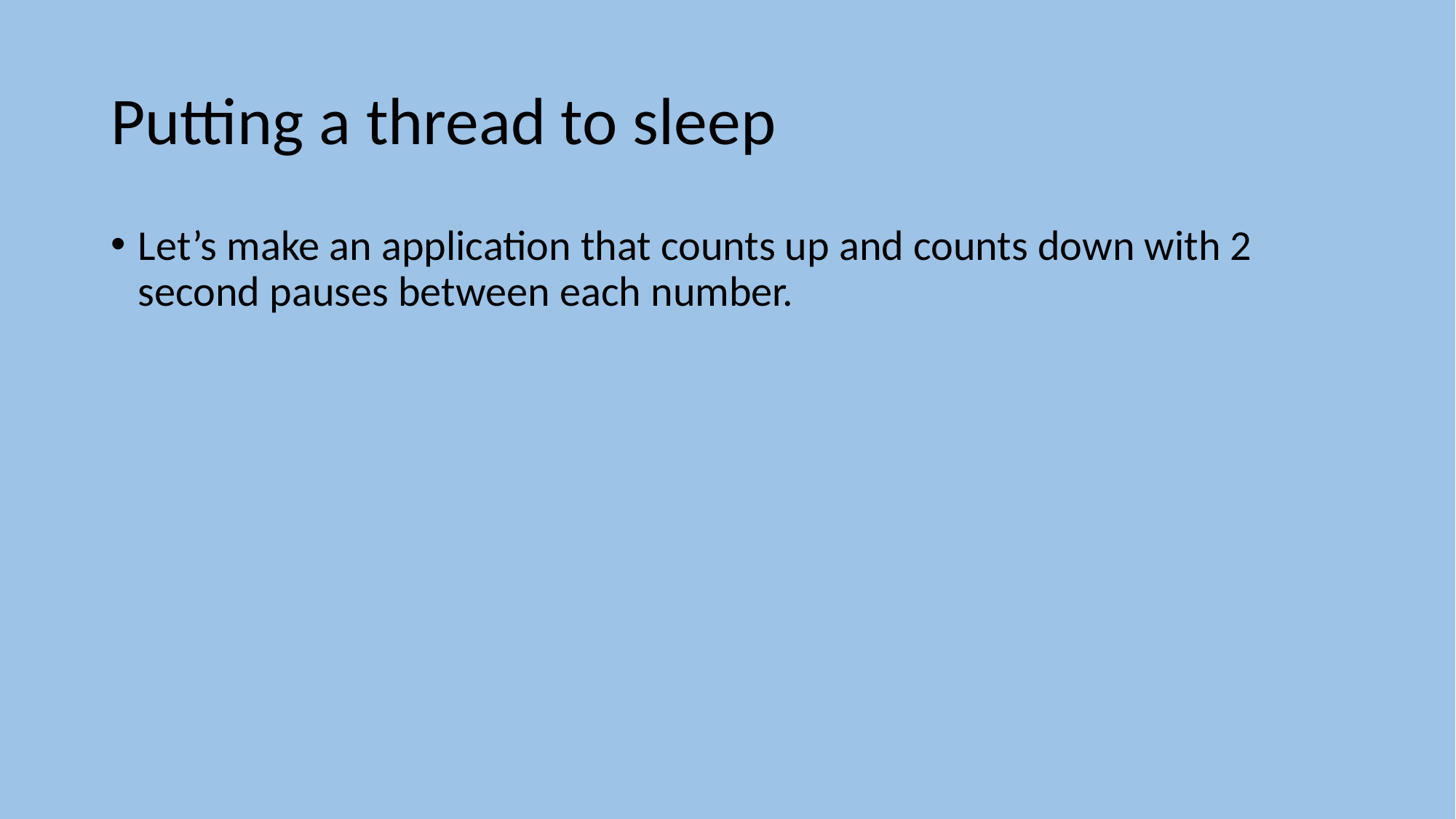

# Putting a thread to sleep
Let’s make an application that counts up and counts down with 2 second pauses between each number.